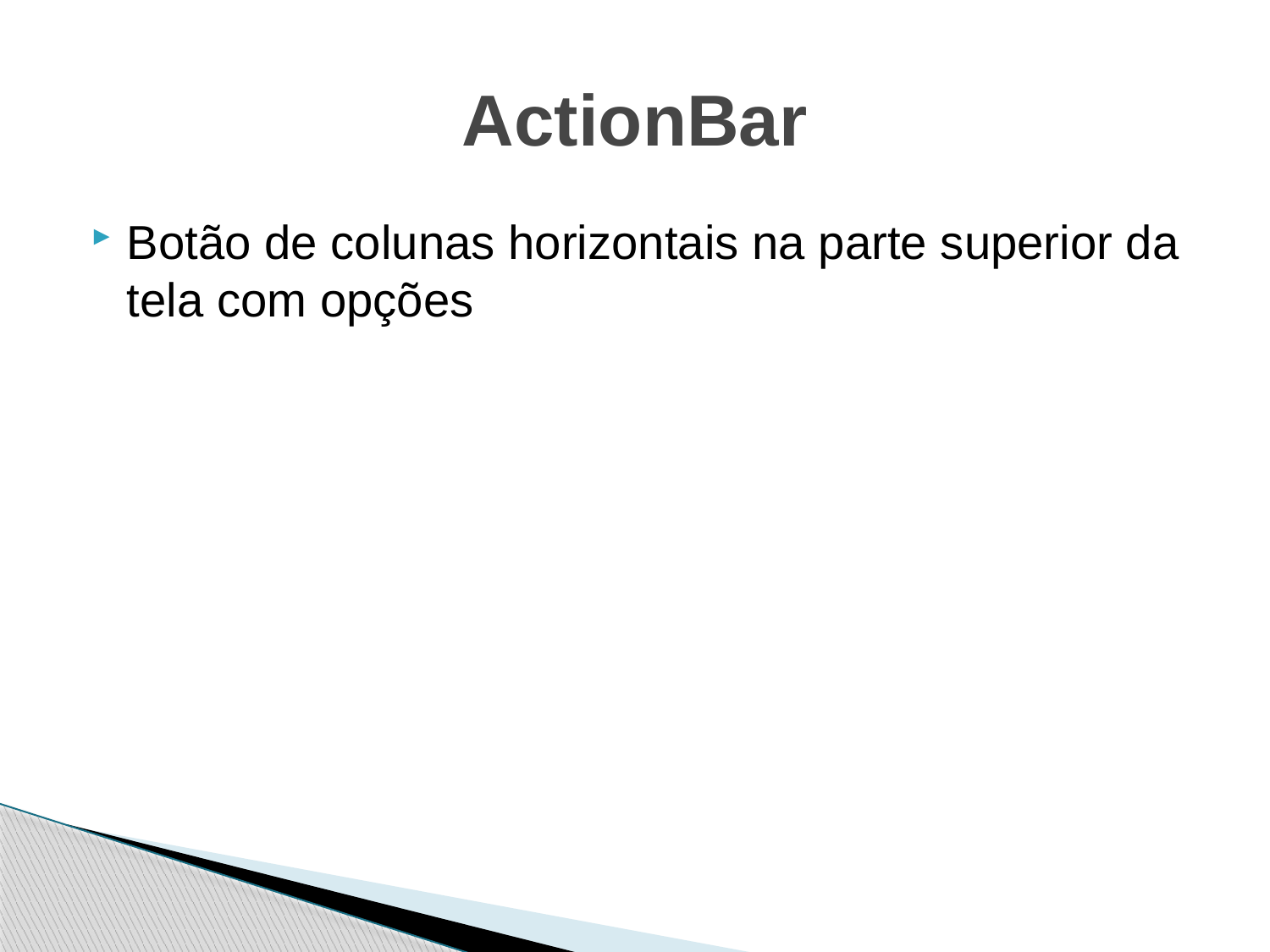

# ActionBar
Botão de colunas horizontais na parte superior da tela com opções